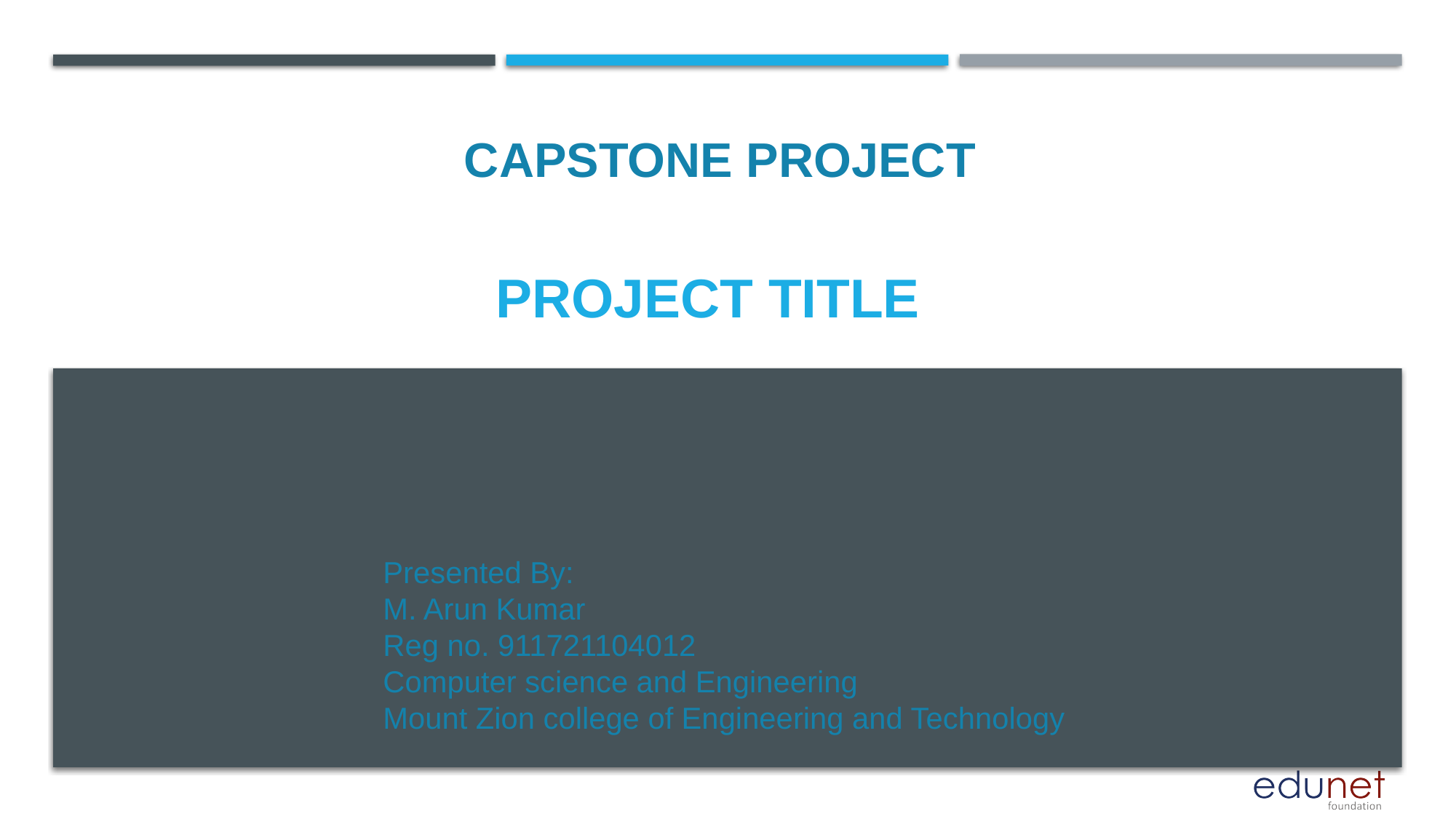

CAPSTONE PROJECT
# PROJECT TITLE

Presented By:
M. Arun Kumar
Reg no. 911721104012
Computer science and Engineering
Mount Zion college of Engineering and Technology